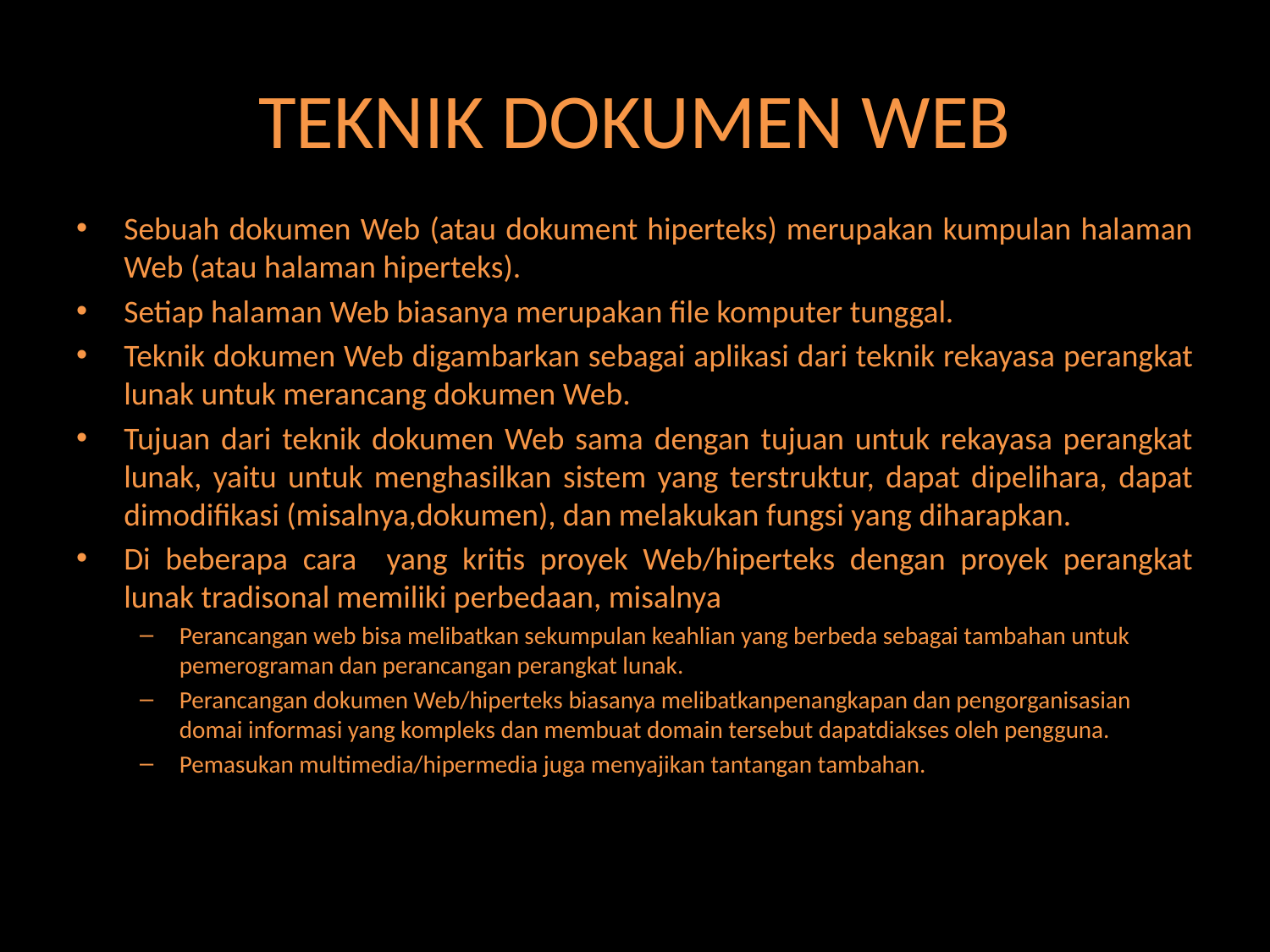

# TEKNIK DOKUMEN WEB
Sebuah dokumen Web (atau dokument hiperteks) merupakan kumpulan halaman Web (atau halaman hiperteks).
Setiap halaman Web biasanya merupakan file komputer tunggal.
Teknik dokumen Web digambarkan sebagai aplikasi dari teknik rekayasa perangkat lunak untuk merancang dokumen Web.
Tujuan dari teknik dokumen Web sama dengan tujuan untuk rekayasa perangkat lunak, yaitu untuk menghasilkan sistem yang terstruktur, dapat dipelihara, dapat dimodifikasi (misalnya,dokumen), dan melakukan fungsi yang diharapkan.
Di beberapa cara  yang kritis proyek Web/hiperteks dengan proyek perangkat lunak tradisonal memiliki perbedaan, misalnya
Perancangan web bisa melibatkan sekumpulan keahlian yang berbeda sebagai tambahan untuk pemerograman dan perancangan perangkat lunak.
Perancangan dokumen Web/hiperteks biasanya melibatkanpenangkapan dan pengorganisasian domai informasi yang kompleks dan membuat domain tersebut dapatdiakses oleh pengguna.
Pemasukan multimedia/hipermedia juga menyajikan tantangan tambahan.